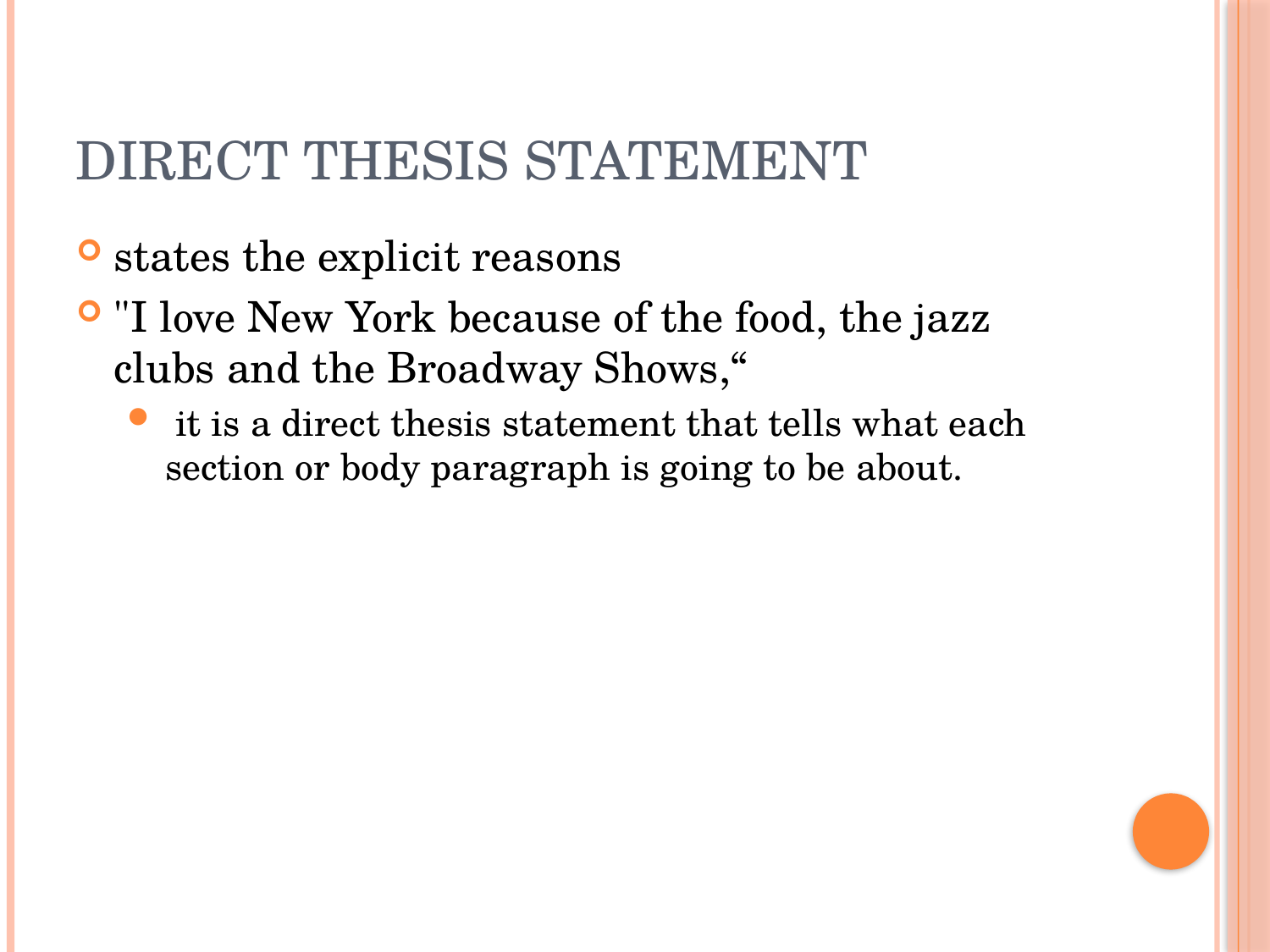

# Direct Thesis Statement
states the explicit reasons
"I love New York because of the food, the jazz clubs and the Broadway Shows,“
 it is a direct thesis statement that tells what each section or body paragraph is going to be about.